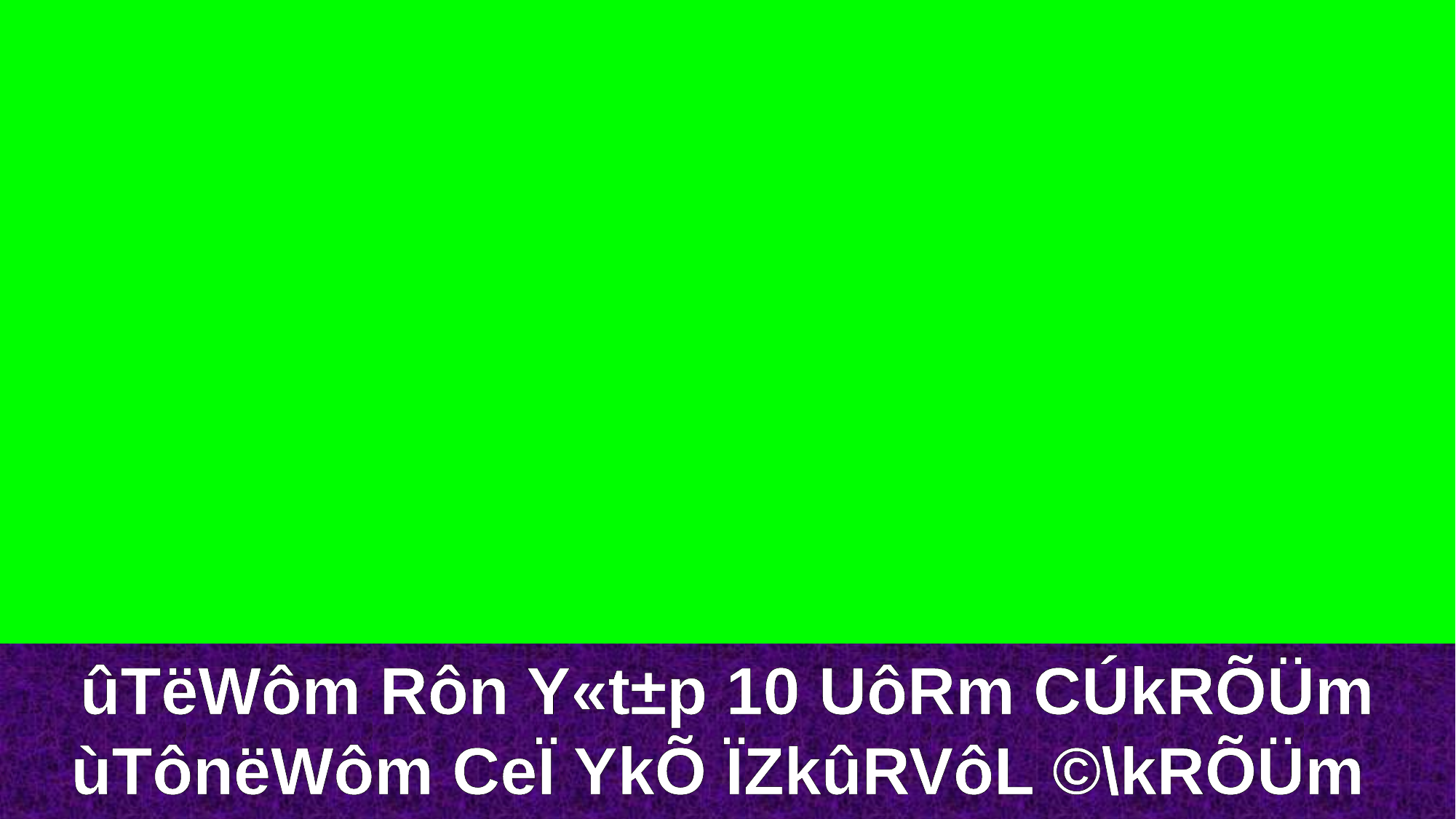

ûTëWôm Rôn Y«t±p 10 UôRm CÚkRÕÜm ùTônëWôm CeÏ YkÕ ÏZkûRVôL ©\kRÕÜm